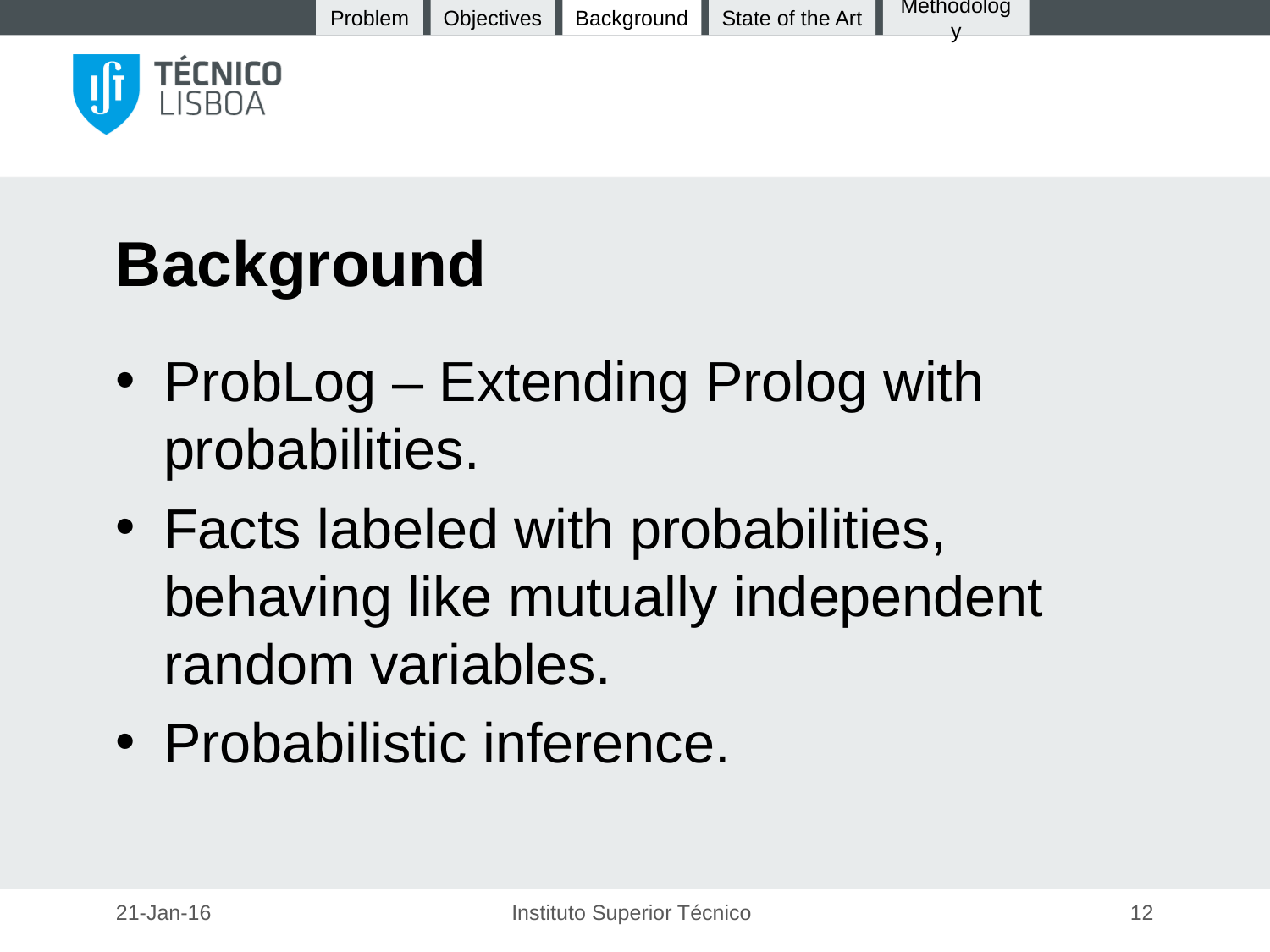

Problem
State of the Art
Background
Objectives
Methodology
# Background
ProbLog – Extending Prolog with probabilities.
Facts labeled with probabilities, behaving like mutually independent random variables.
Probabilistic inference.
21-Jan-16
Instituto Superior Técnico
12